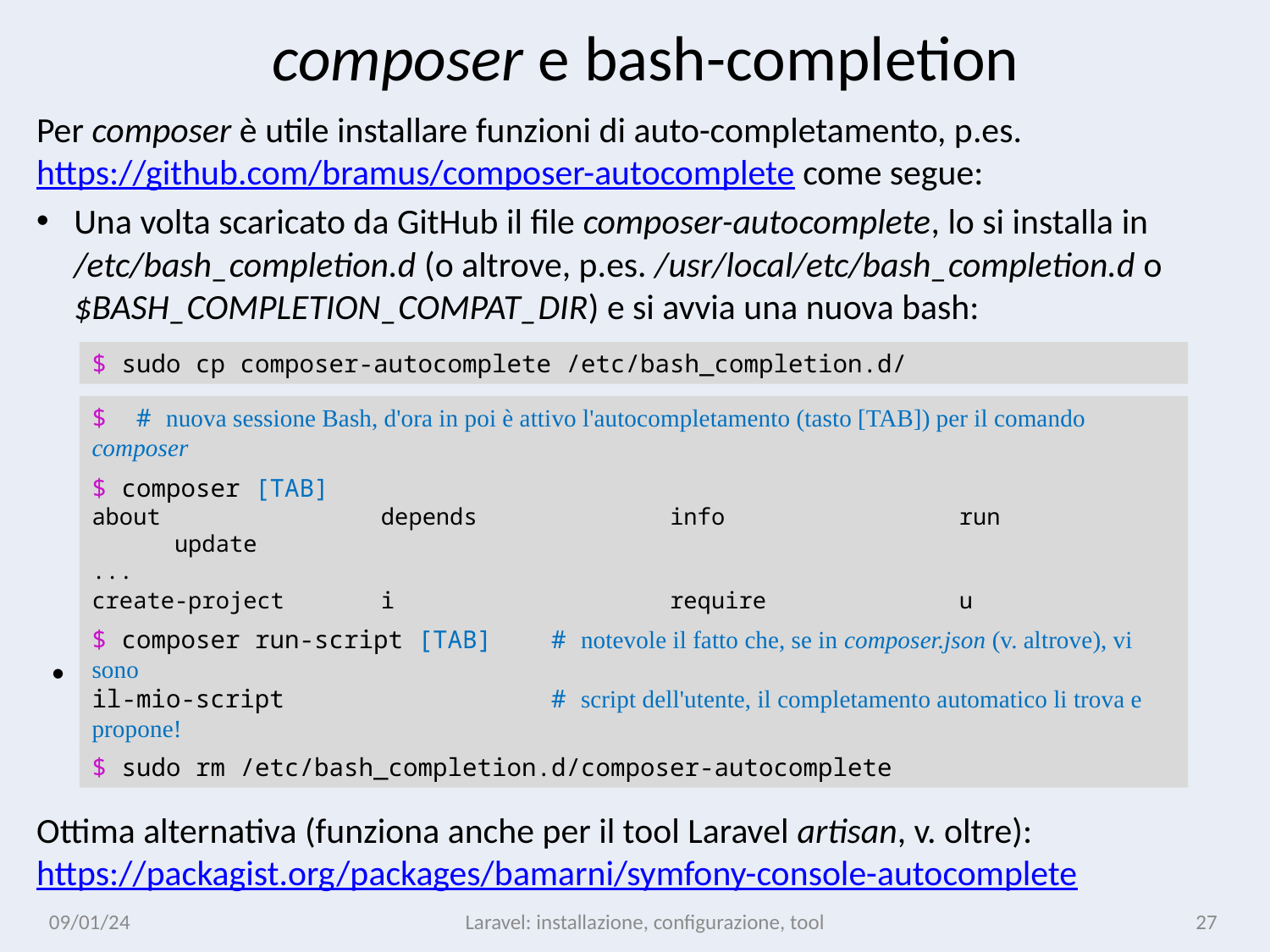

# composer e bash-completion

Per composer è utile installare funzioni di auto-completamento, p.es. https://github.com/bramus/composer-autocomplete come segue:
Una volta scaricato da GitHub il file composer-autocomplete, lo si installa in /etc/bash_completion.d (o altrove, p.es. /usr/local/etc/bash_completion.d o $BASH_COMPLETION_COMPAT_DIR) e si avvia una nuova bash:

$ sudo cp composer-autocomplete /etc/bash_completion.d/
$  # nuova sessione Bash, d'ora in poi è attivo l'autocompletamento (tasto [TAB]) per il comando composer
$ composer [TAB]
about                depends              info                 run                  update
...
create-project       i                    require              u
$ composer run-script [TAB]    # notevole il fatto che, se in composer.json (v. altrove), vi sono
il-mio-script                  # script dell'utente, il completamento automatico li trova e propone!
NB: se si vuole disattivare il completamento (per le successive sessioni bash), basta cancellare il file dei comandi di autocompletamento
$ sudo rm /etc/bash_completion.d/composer-autocomplete
Ottima alternativa (funziona anche per il tool Laravel artisan, v. oltre): https://packagist.org/packages/bamarni/symfony-console-autocomplete
09/01/24
Laravel: installazione, configurazione, tool
27